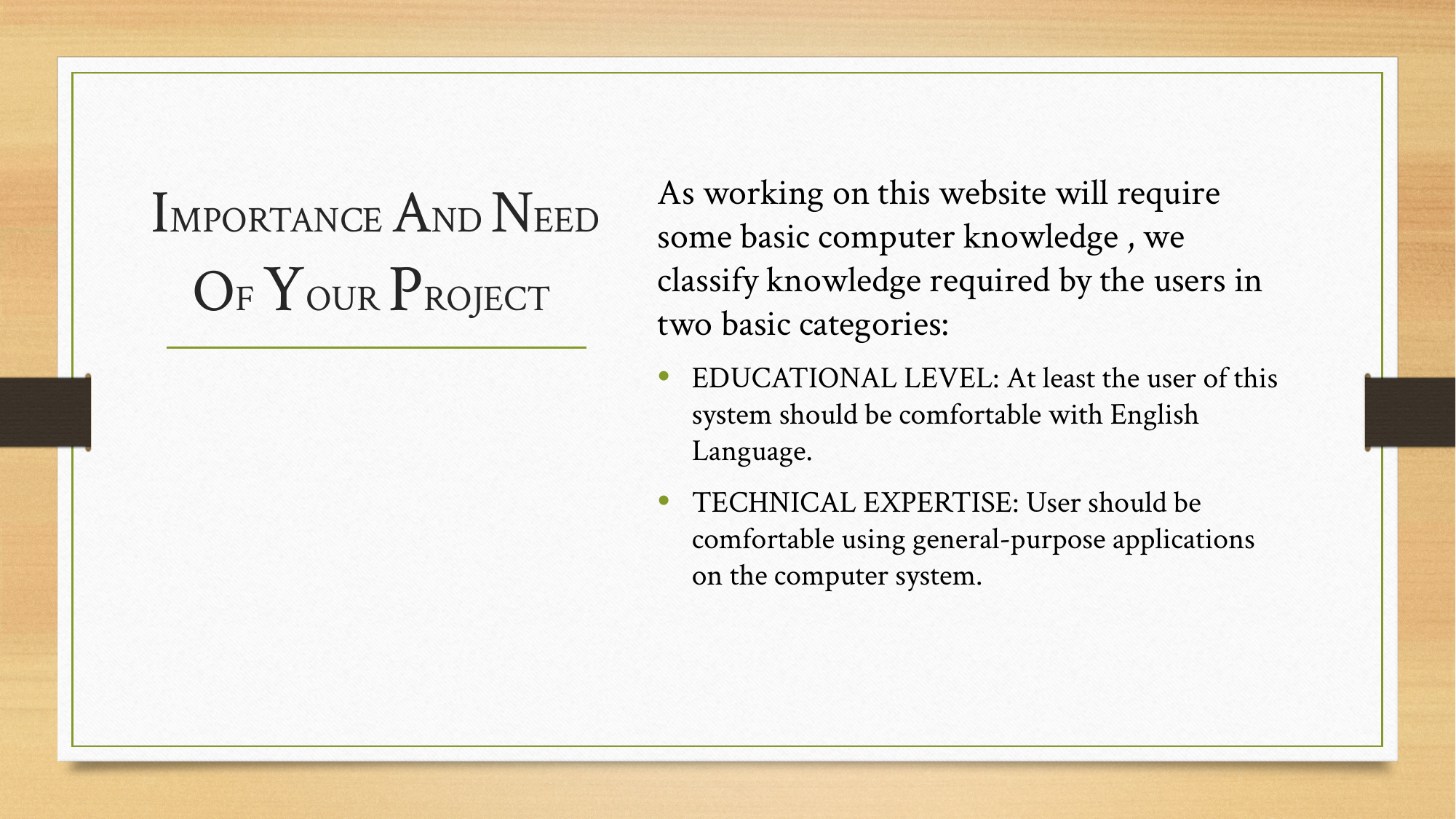

As working on this website will require some basic computer knowledge , we classify knowledge required by the users in two basic categories:
EDUCATIONAL LEVEL: At least the user of this system should be comfortable with English Language.
TECHNICAL EXPERTISE: User should be comfortable using general-purpose applications on the computer system.

# IMPORTANCE AND NEED OF YOUR PROJECT